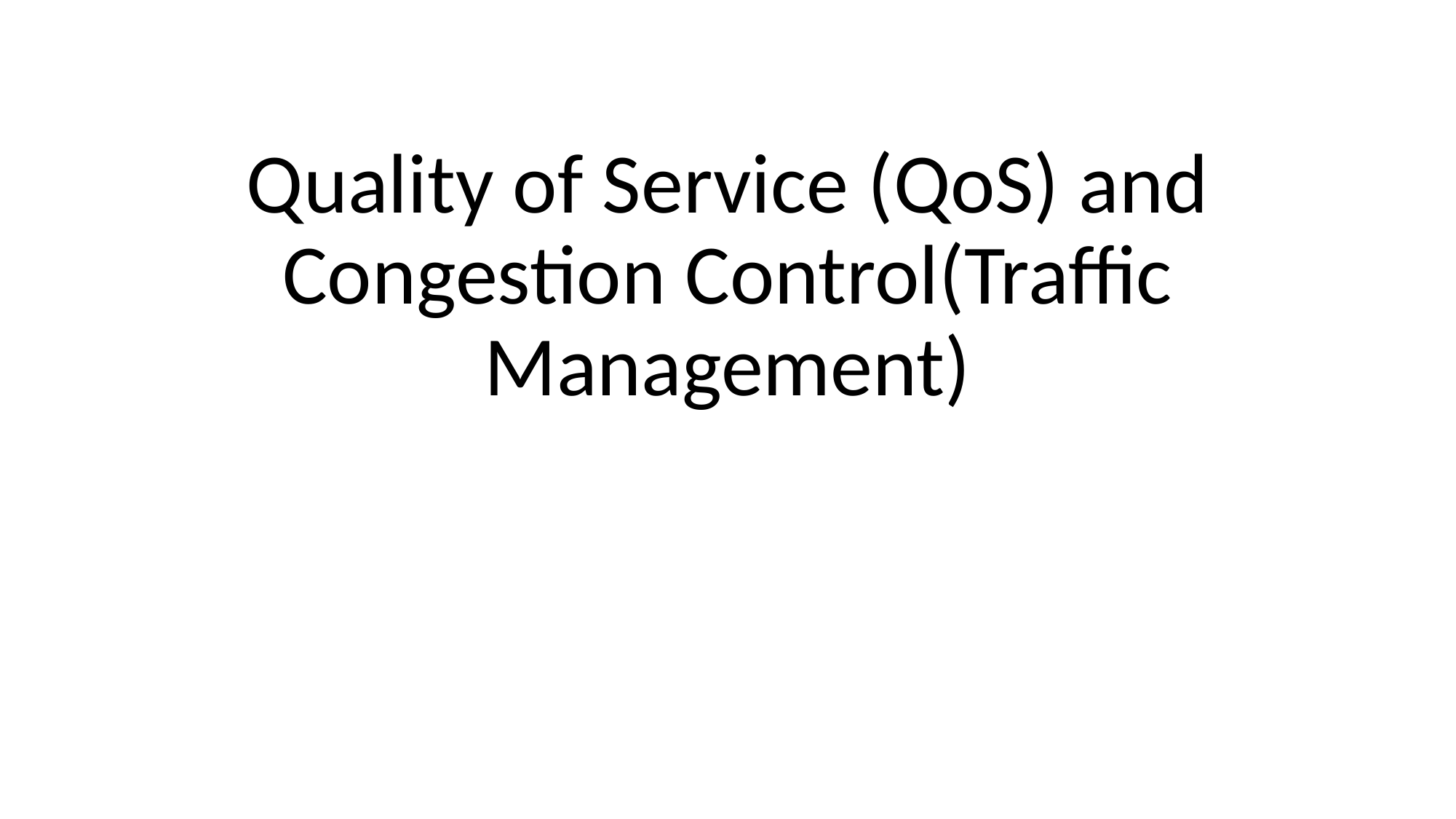

# Quality of Service (QoS) and Congestion Control(Traffic Management)